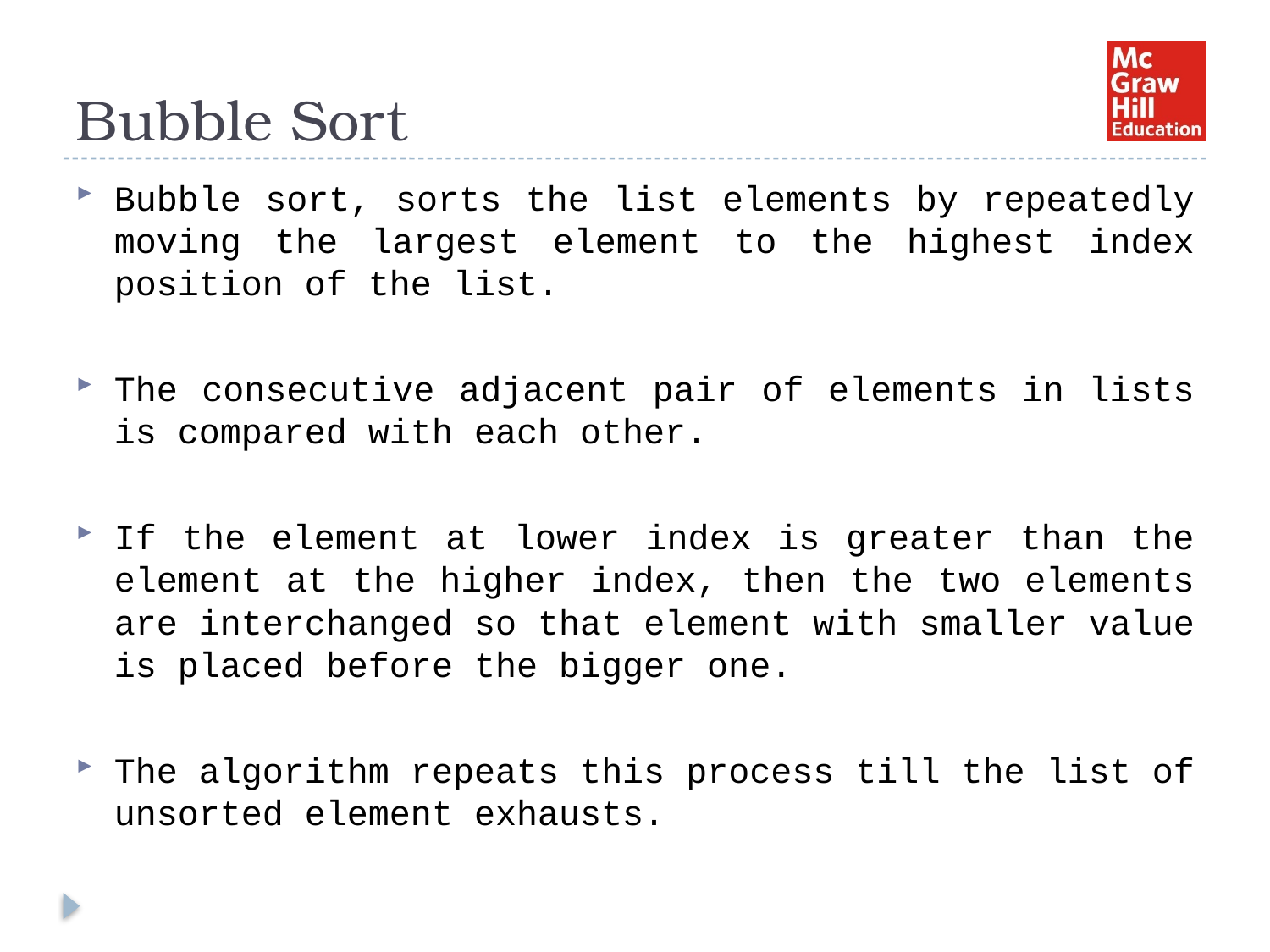

# Bubble Sort
Bubble sort, sorts the list elements by repeatedly moving the largest element to the highest index position of the list.

The consecutive adjacent pair of elements in lists is compared with each other.

If the element at lower index is greater than the element at the higher index, then the two elements are interchanged so that element with smaller value is placed before the bigger one.

The algorithm repeats this process till the list of unsorted element exhausts.